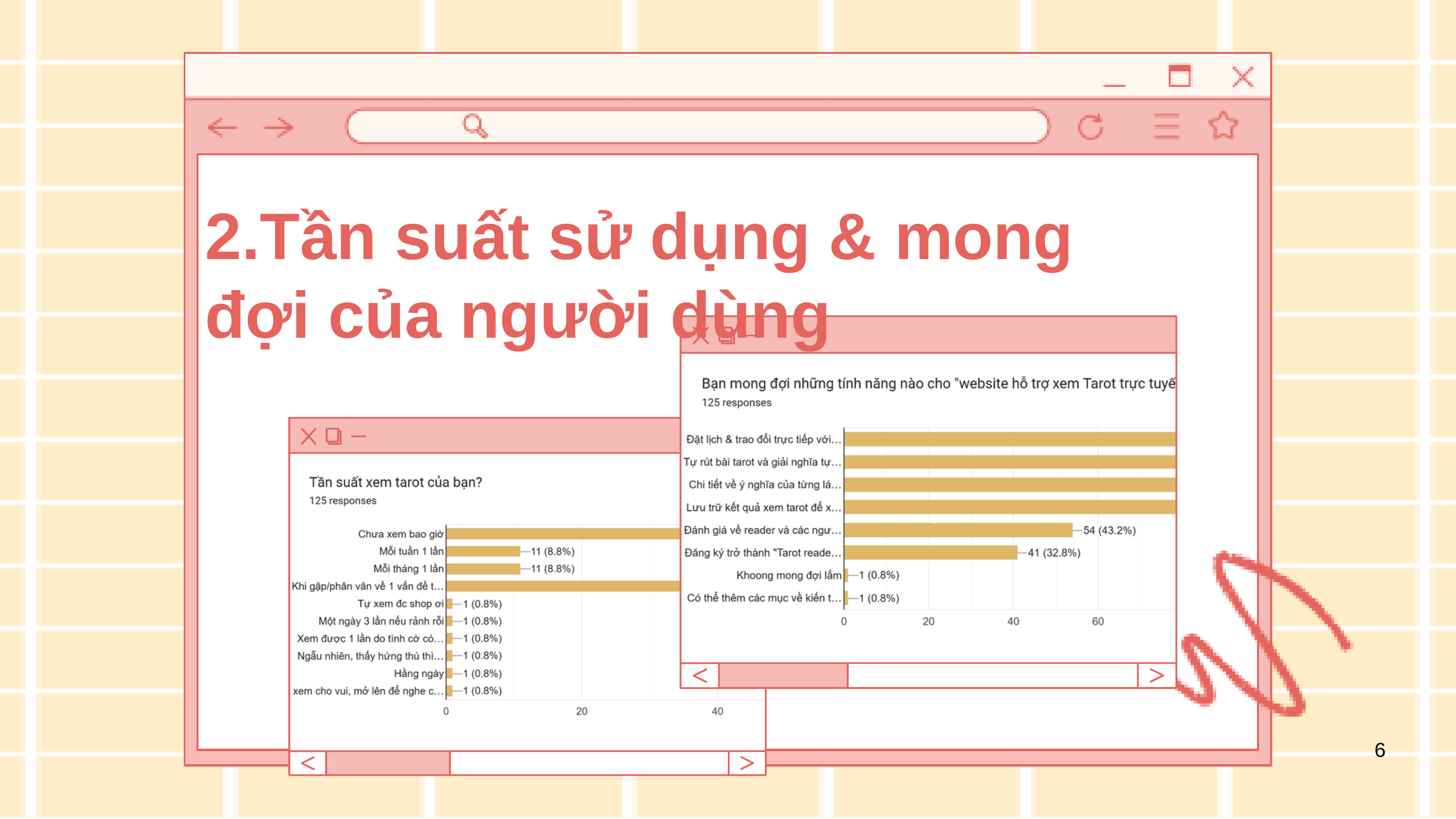

2.Tần suất sử dụng & mong đợi của người dùng

6